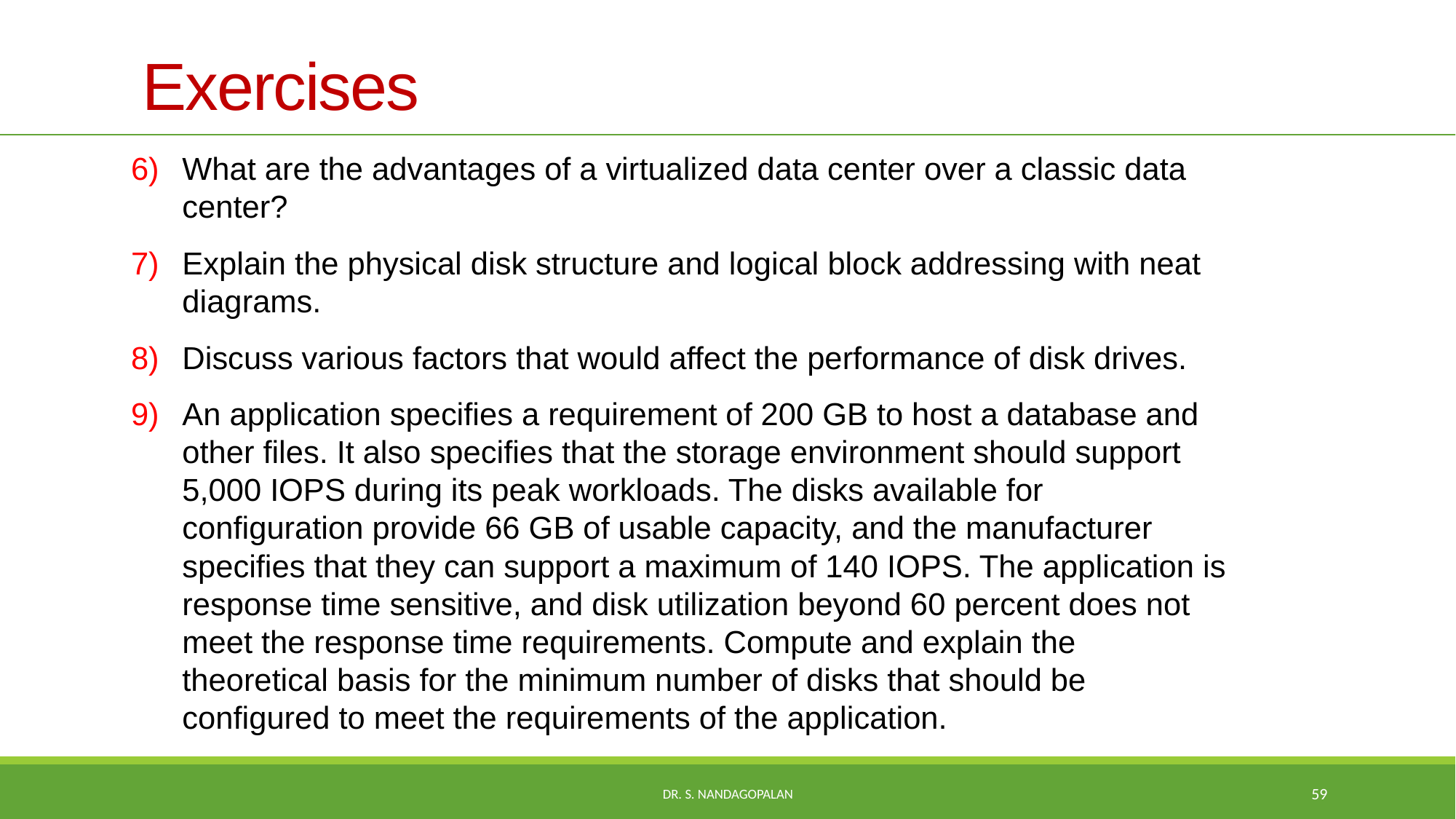

# Exercises
What are the advantages of a virtualized data center over a classic data center?
Explain the physical disk structure and logical block addressing with neat diagrams.
Discuss various factors that would affect the performance of disk drives.
An application specifies a requirement of 200 GB to host a database and other files. It also specifies that the storage environment should support 5,000 IOPS during its peak workloads. The disks available for configuration provide 66 GB of usable capacity, and the manufacturer specifies that they can support a maximum of 140 IOPS. The application is response time sensitive, and disk utilization beyond 60 percent does not meet the response time requirements. Compute and explain the theoretical basis for the minimum number of disks that should be configured to meet the requirements of the application.

Dr. S. Nandagopalan
59